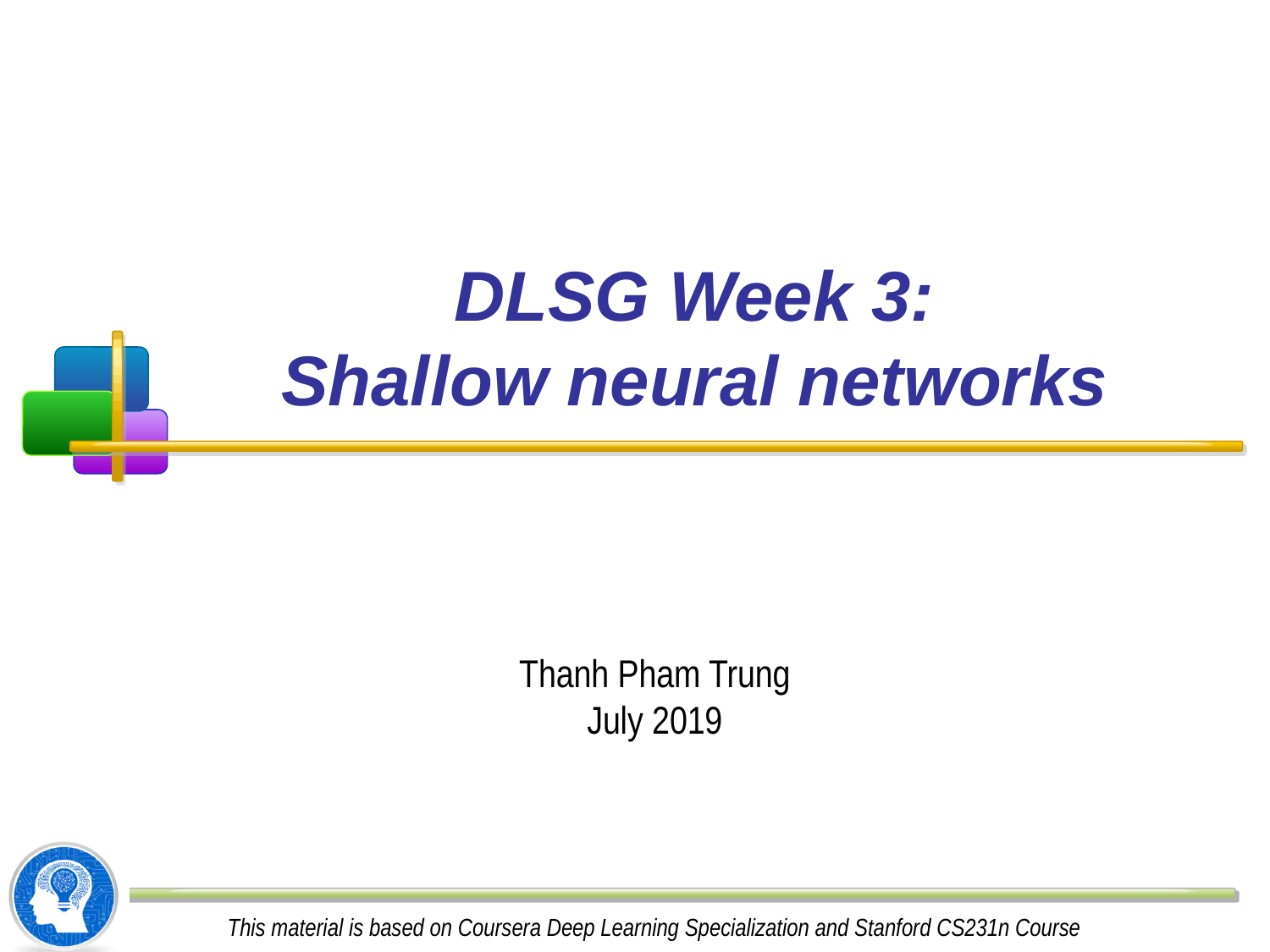

# DLSG Week 3: Shallow neural networks

Thanh Pham Trung
July 2019
This material is based on Coursera Deep Learning Specialization and Stanford CS231n Course